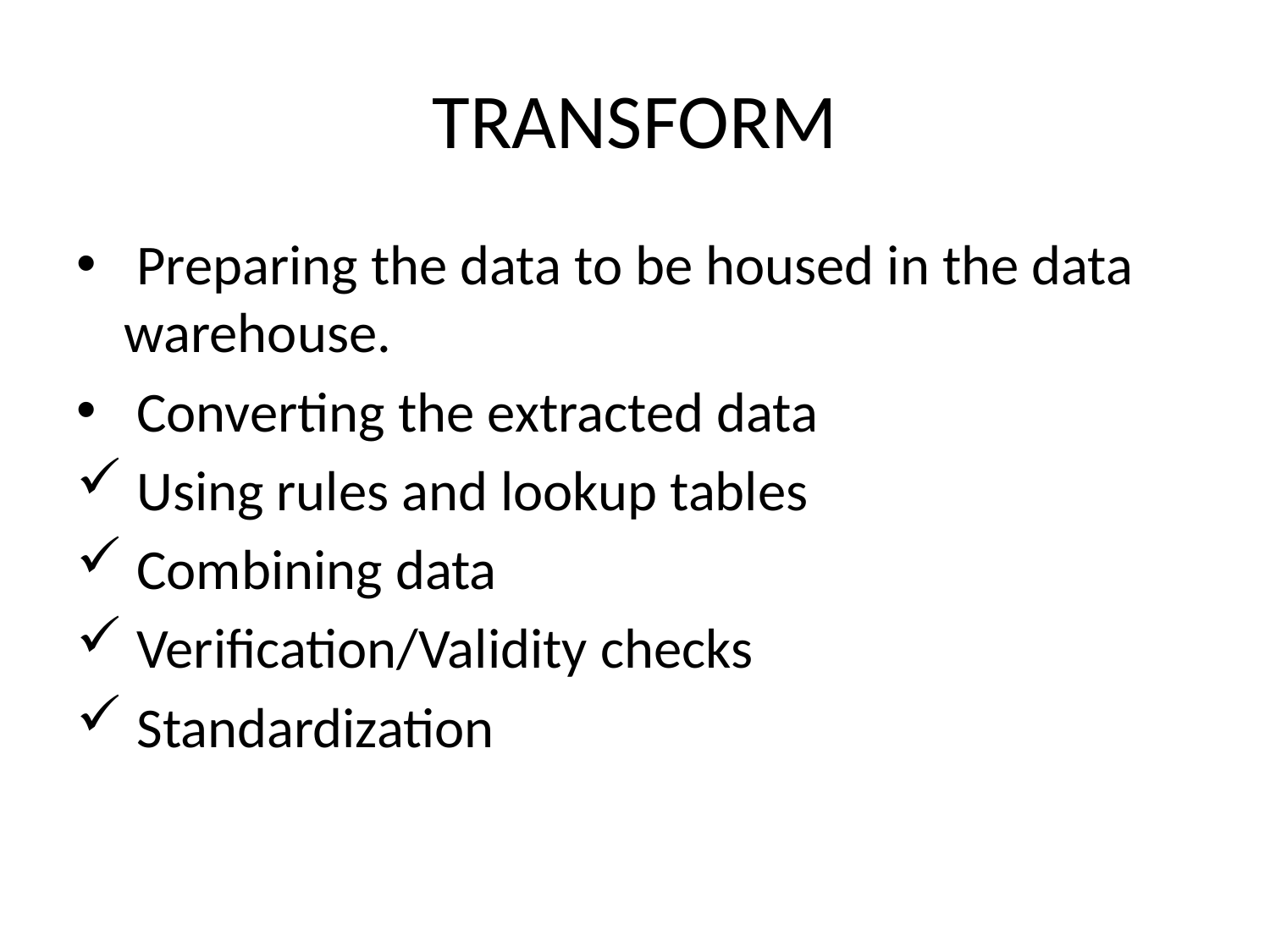

# TRANSFORM
 Preparing the data to be housed in the data warehouse.
 Converting the extracted data
 Using rules and lookup tables
 Combining data
 Verification/Validity checks
 Standardization